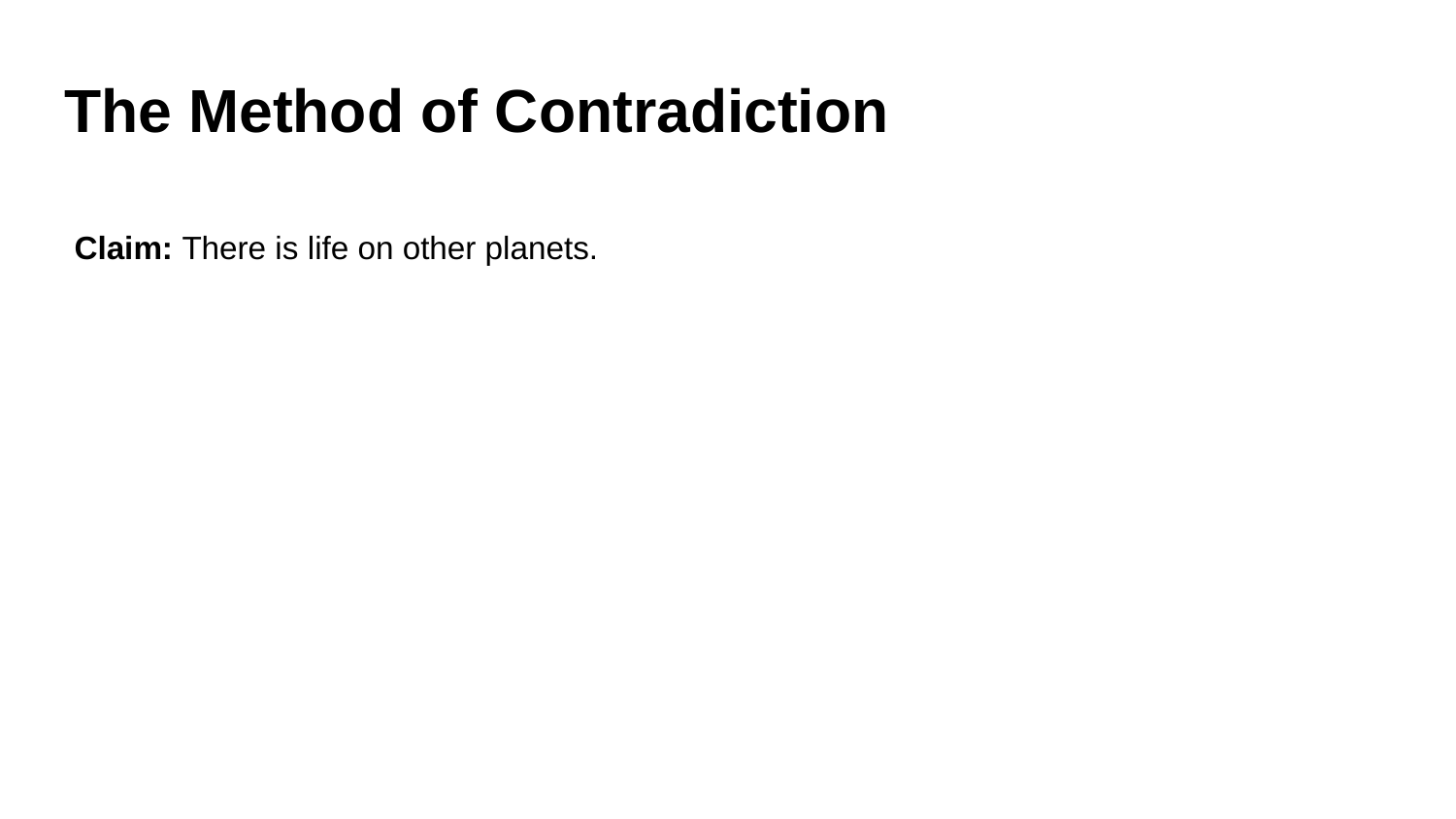

The Method of Contradiction
Claim: There is life on other planets.